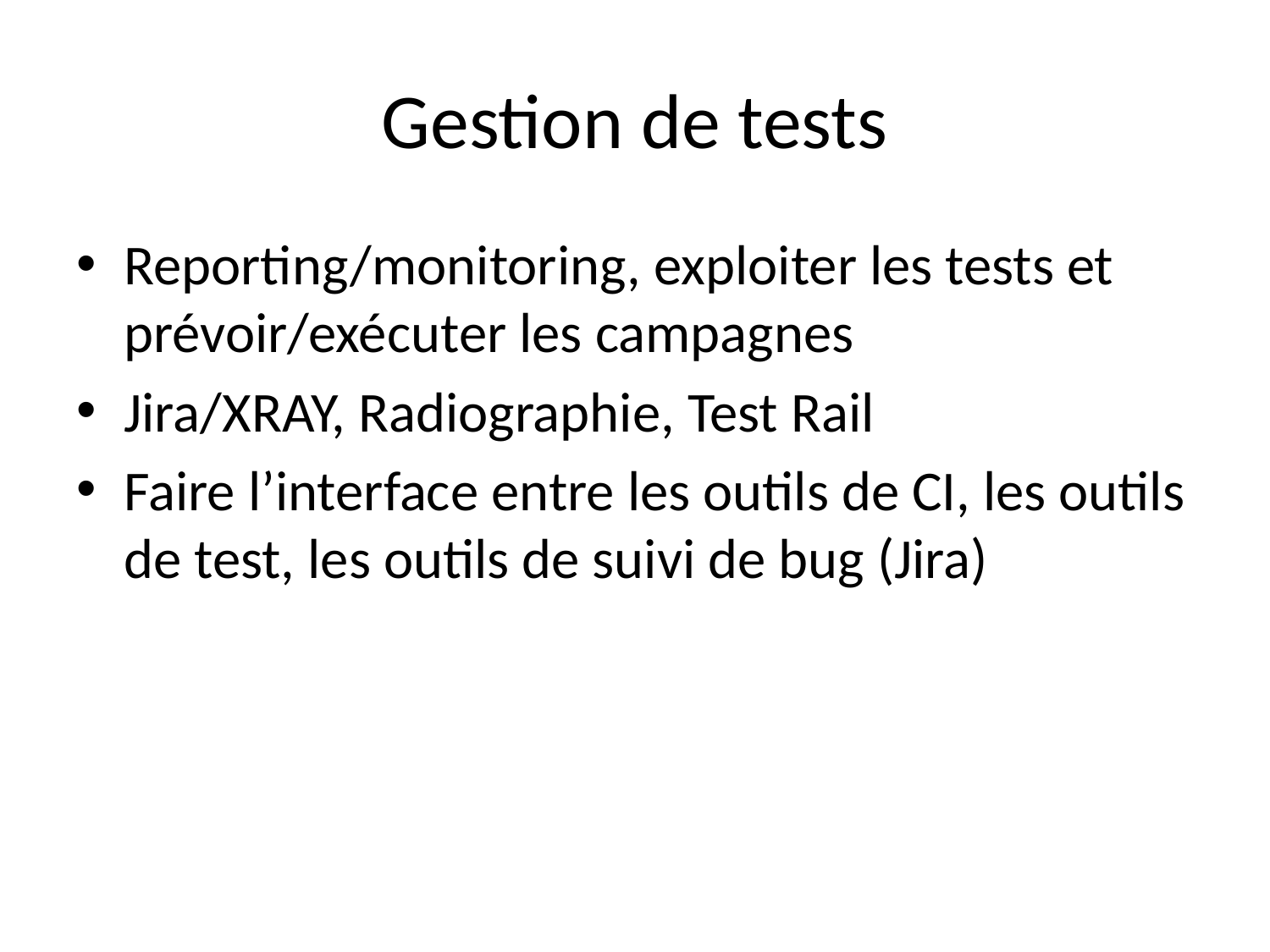

# Gestion de tests
Reporting/monitoring, exploiter les tests et prévoir/exécuter les campagnes
Jira/XRAY, Radiographie, Test Rail
Faire l’interface entre les outils de CI, les outils de test, les outils de suivi de bug (Jira)